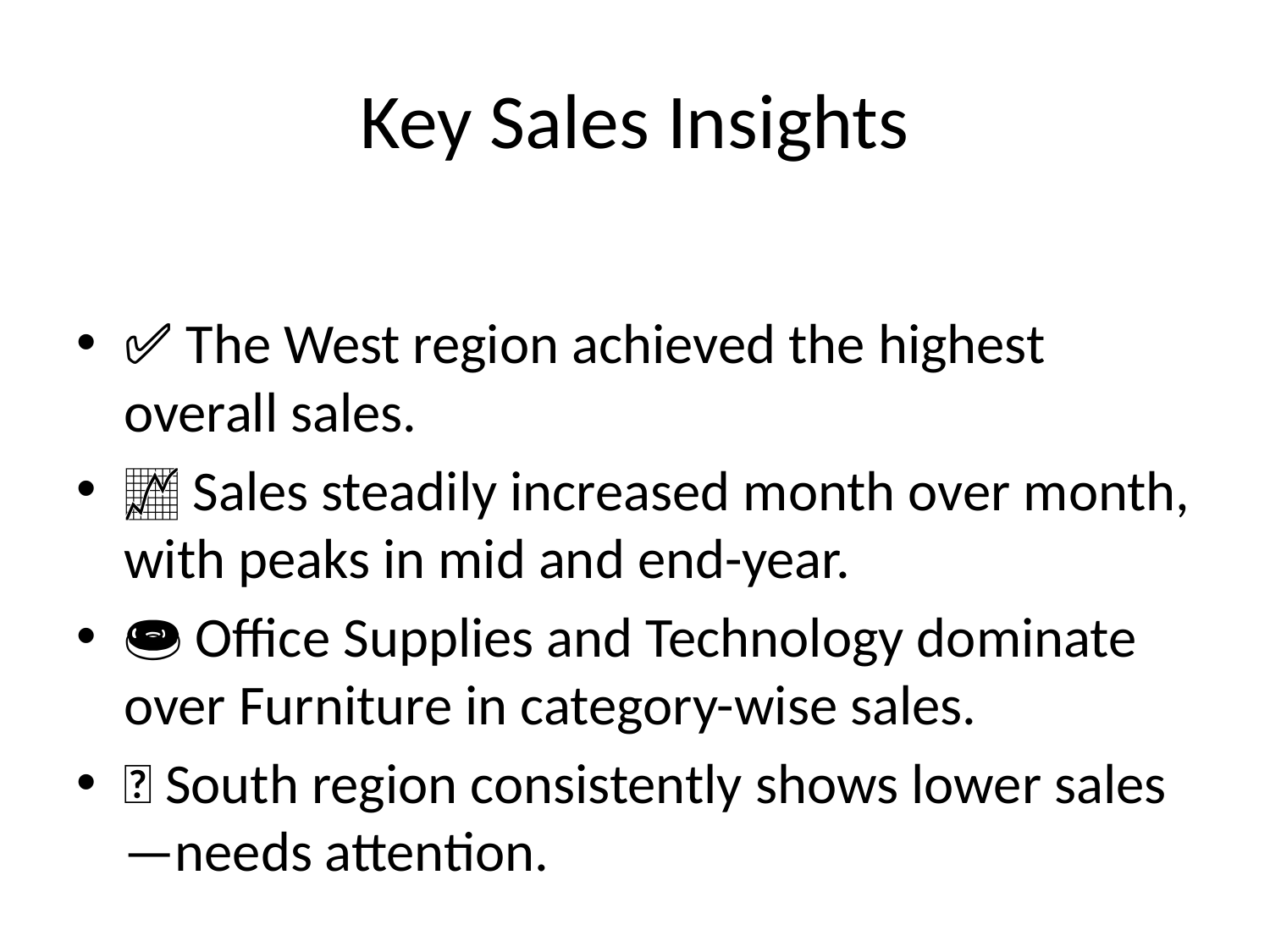

# Key Sales Insights

✅ The West region achieved the highest overall sales.
📈 Sales steadily increased month over month, with peaks in mid and end-year.
🍩 Office Supplies and Technology dominate over Furniture in category-wise sales.
🧭 South region consistently shows lower sales—needs attention.